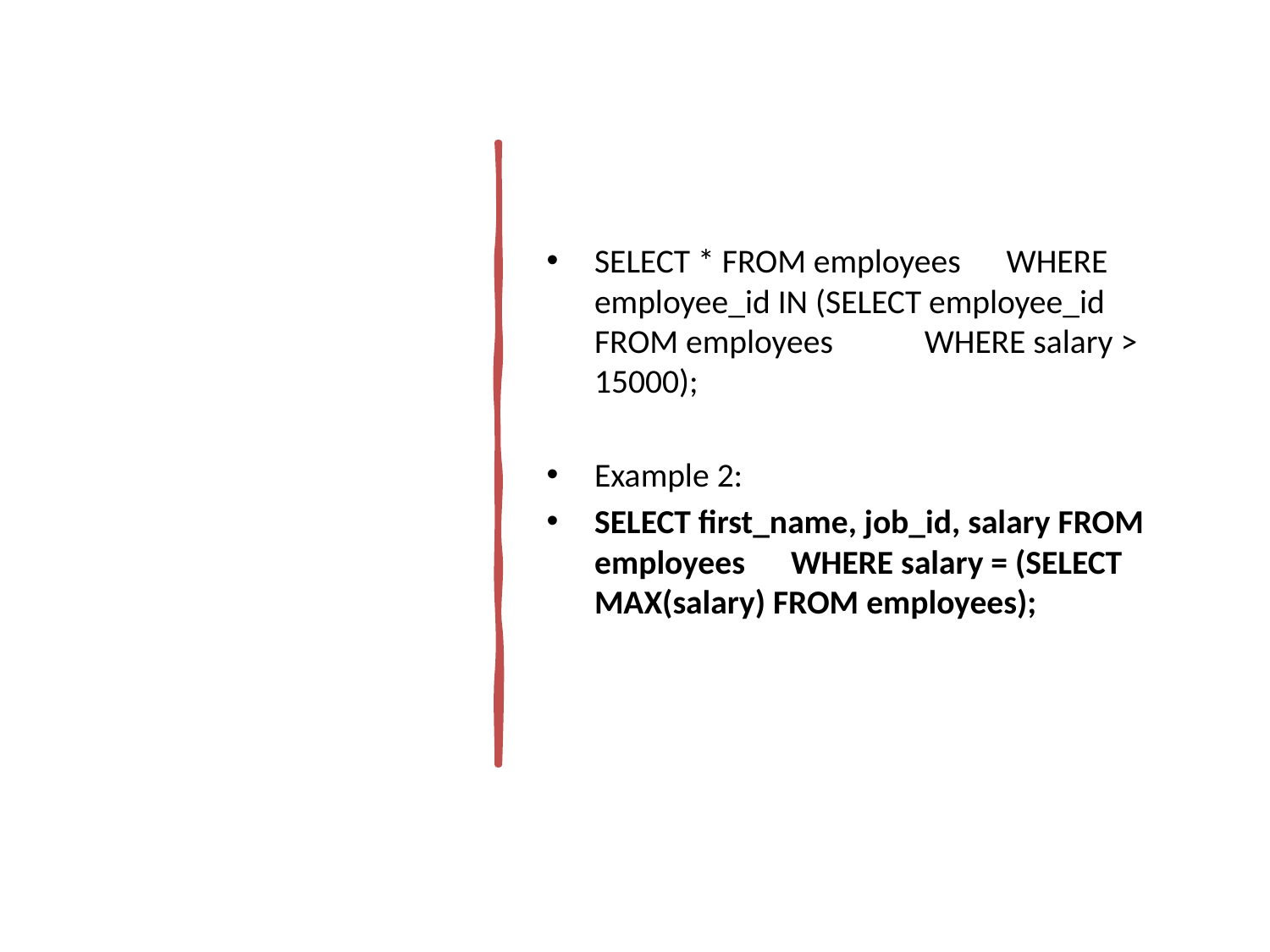

#
SELECT * FROM employees      WHERE employee_id IN (SELECT employee_id FROM employees            WHERE salary > 15000);

Example 2:
SELECT first_name, job_id, salary FROM employees      WHERE salary = (SELECT MAX(salary) FROM employees);